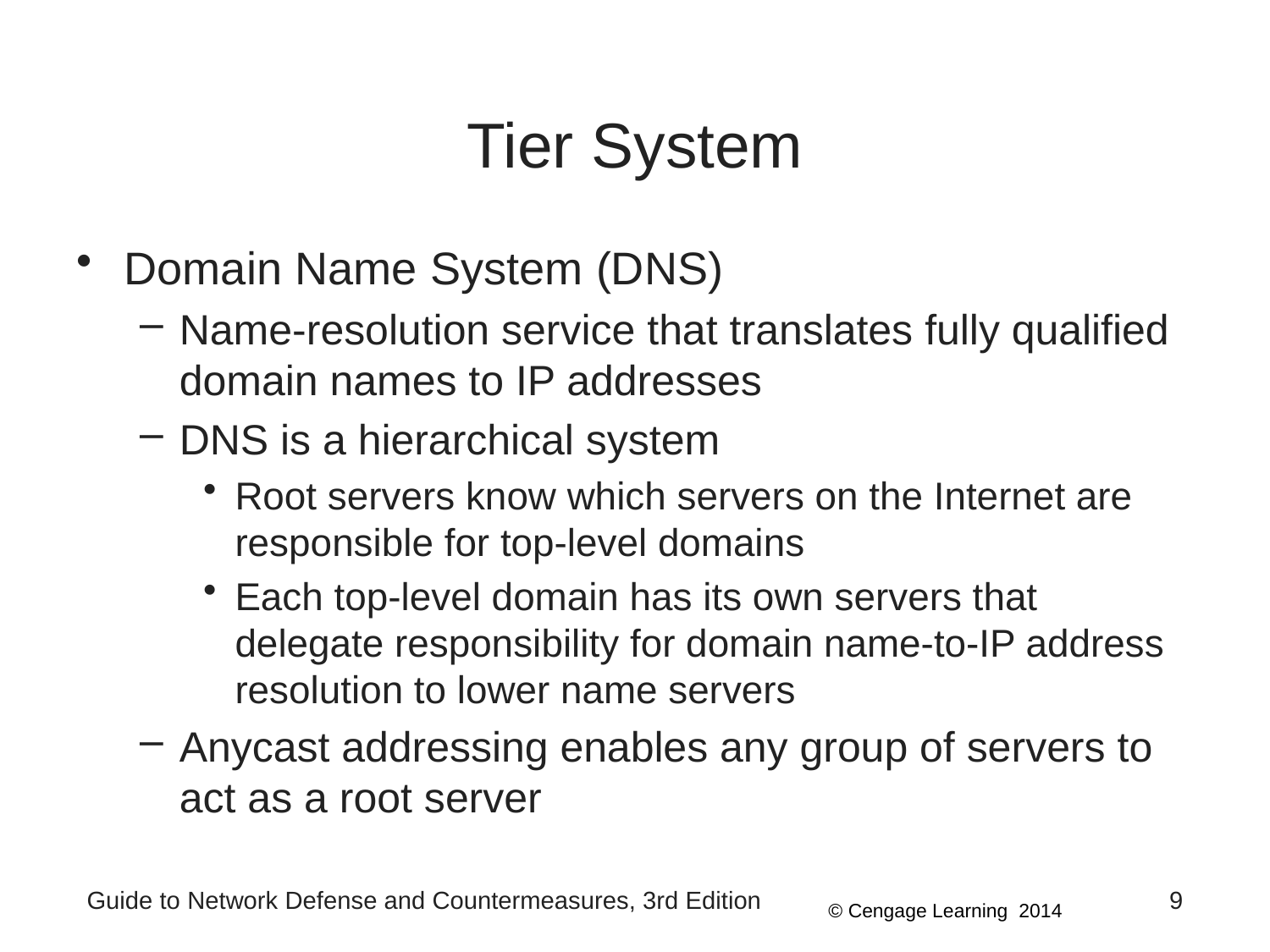

# Tier System
Domain Name System (DNS)
Name-resolution service that translates fully qualified domain names to IP addresses
DNS is a hierarchical system
Root servers know which servers on the Internet are responsible for top-level domains
Each top-level domain has its own servers that delegate responsibility for domain name-to-IP address resolution to lower name servers
Anycast addressing enables any group of servers to act as a root server
Guide to Network Defense and Countermeasures, 3rd Edition
9